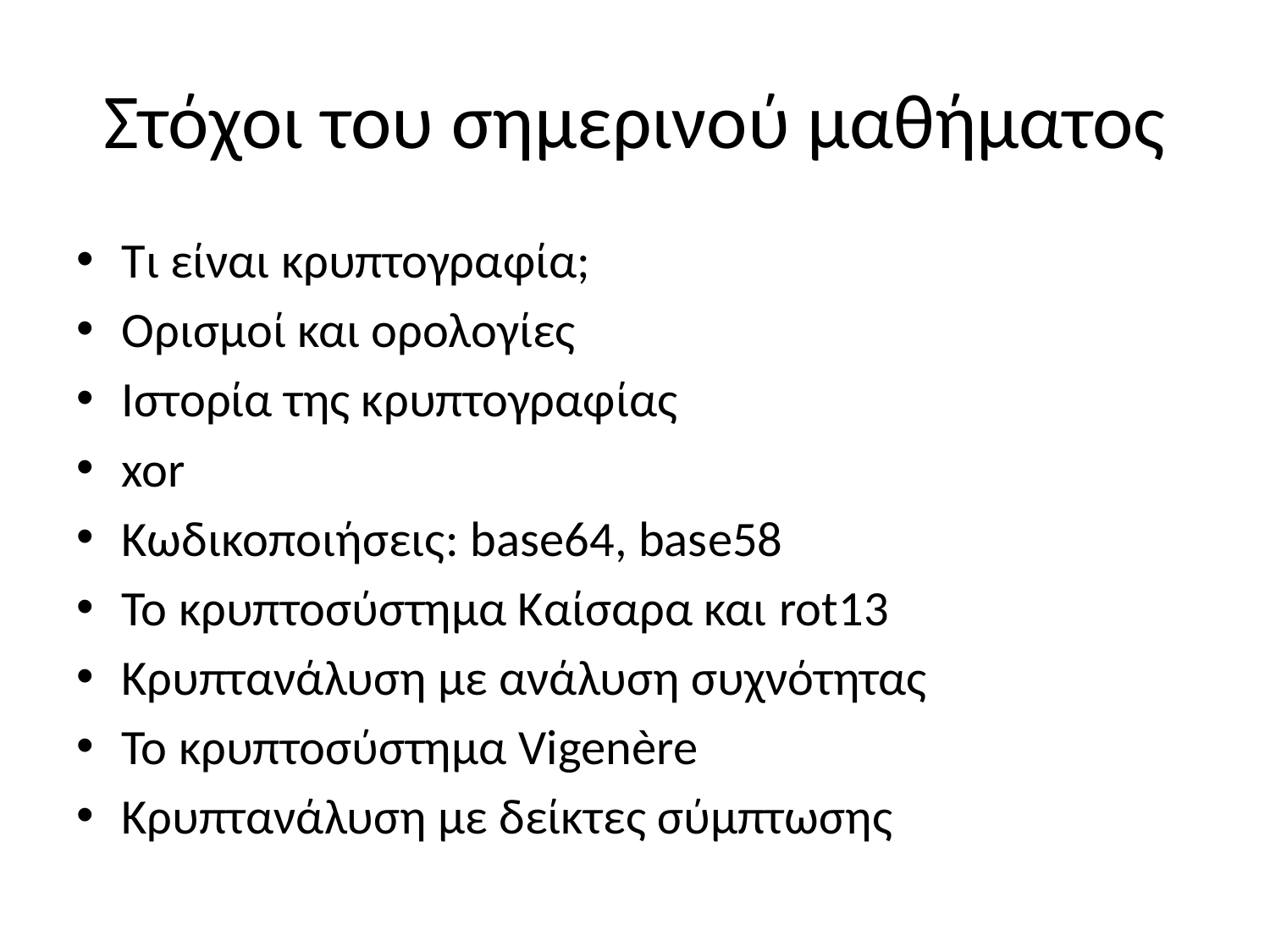

# Στόχοι του σημερινού μαθήματος
Τι είναι κρυπτογραφία;
Ορισμοί και ορολογίες
Ιστορία της κρυπτογραφίας
xor
Κωδικοποιήσεις: base64, base58
Το κρυπτοσύστημα Καίσαρα και rot13
Κρυπτανάλυση με ανάλυση συχνότητας
Το κρυπτοσύστημα Vigenère
Kρυπτανάλυση με δείκτες σύμπτωσης